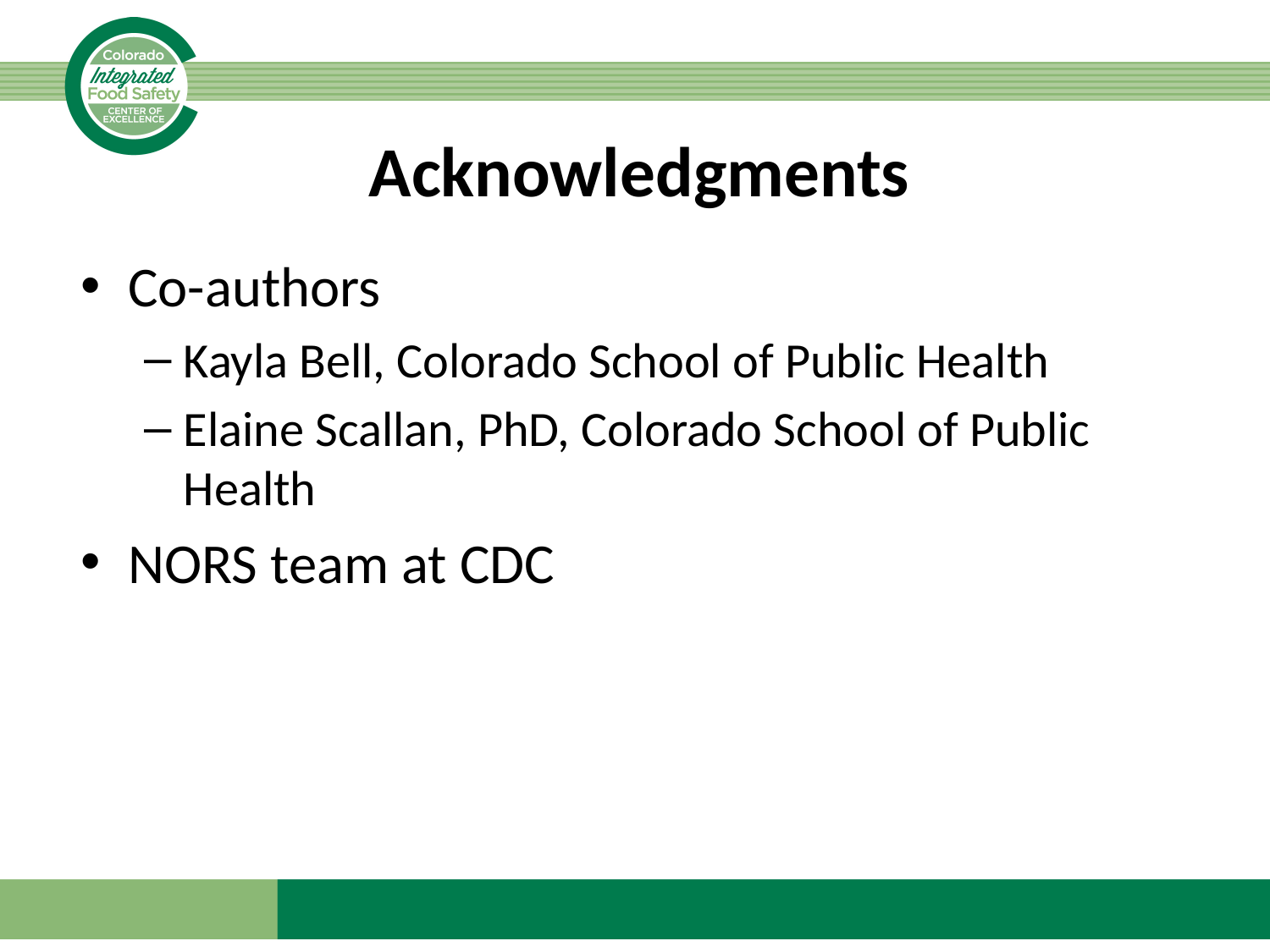

# Acknowledgments
Co-authors
Kayla Bell, Colorado School of Public Health
Elaine Scallan, PhD, Colorado School of Public Health
NORS team at CDC